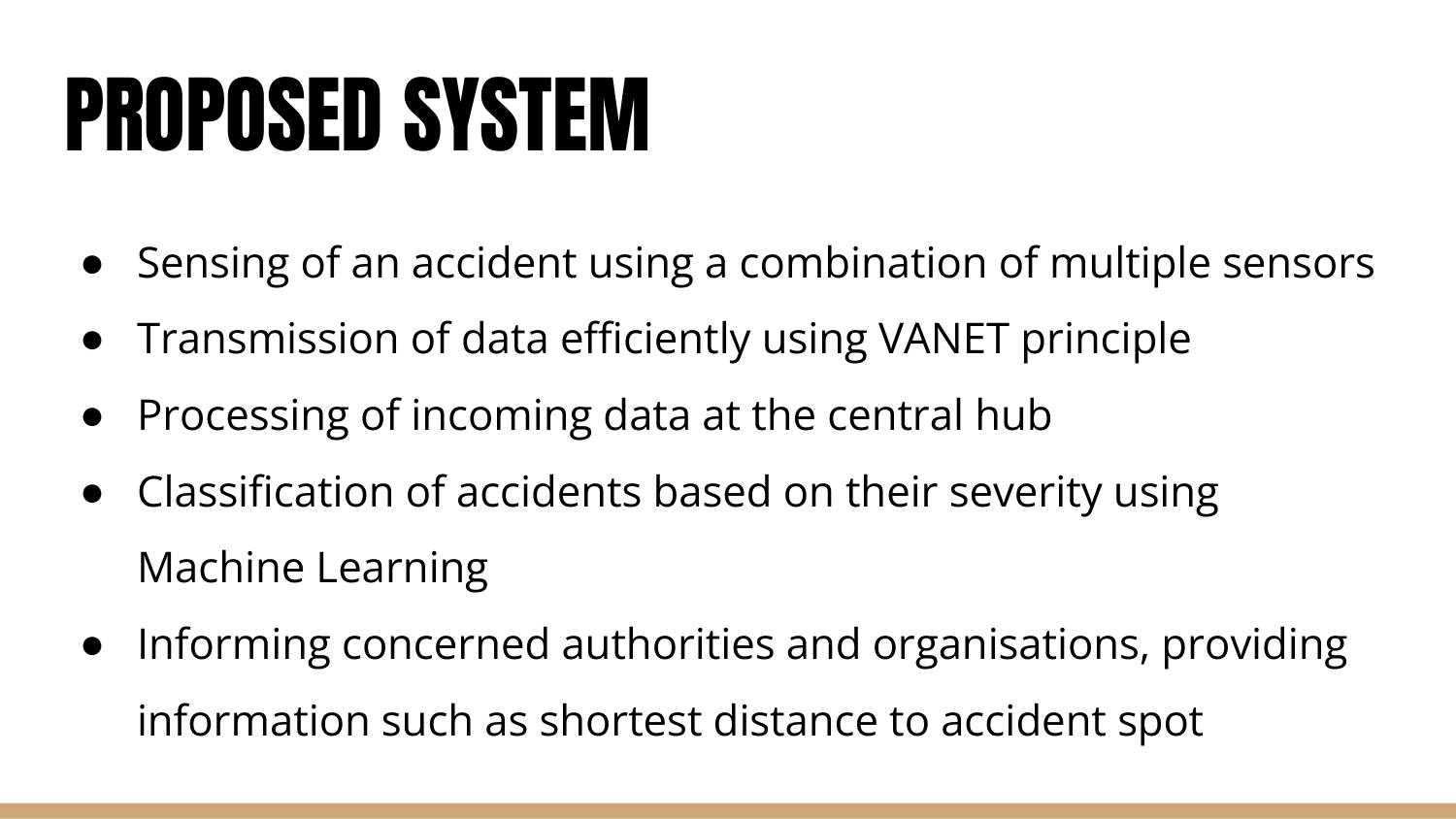

# PROPOSED SYSTEM
Sensing of an accident using a combination of multiple sensors
Transmission of data efficiently using VANET principle
Processing of incoming data at the central hub
Classification of accidents based on their severity using Machine Learning
Informing concerned authorities and organisations, providing information such as shortest distance to accident spot